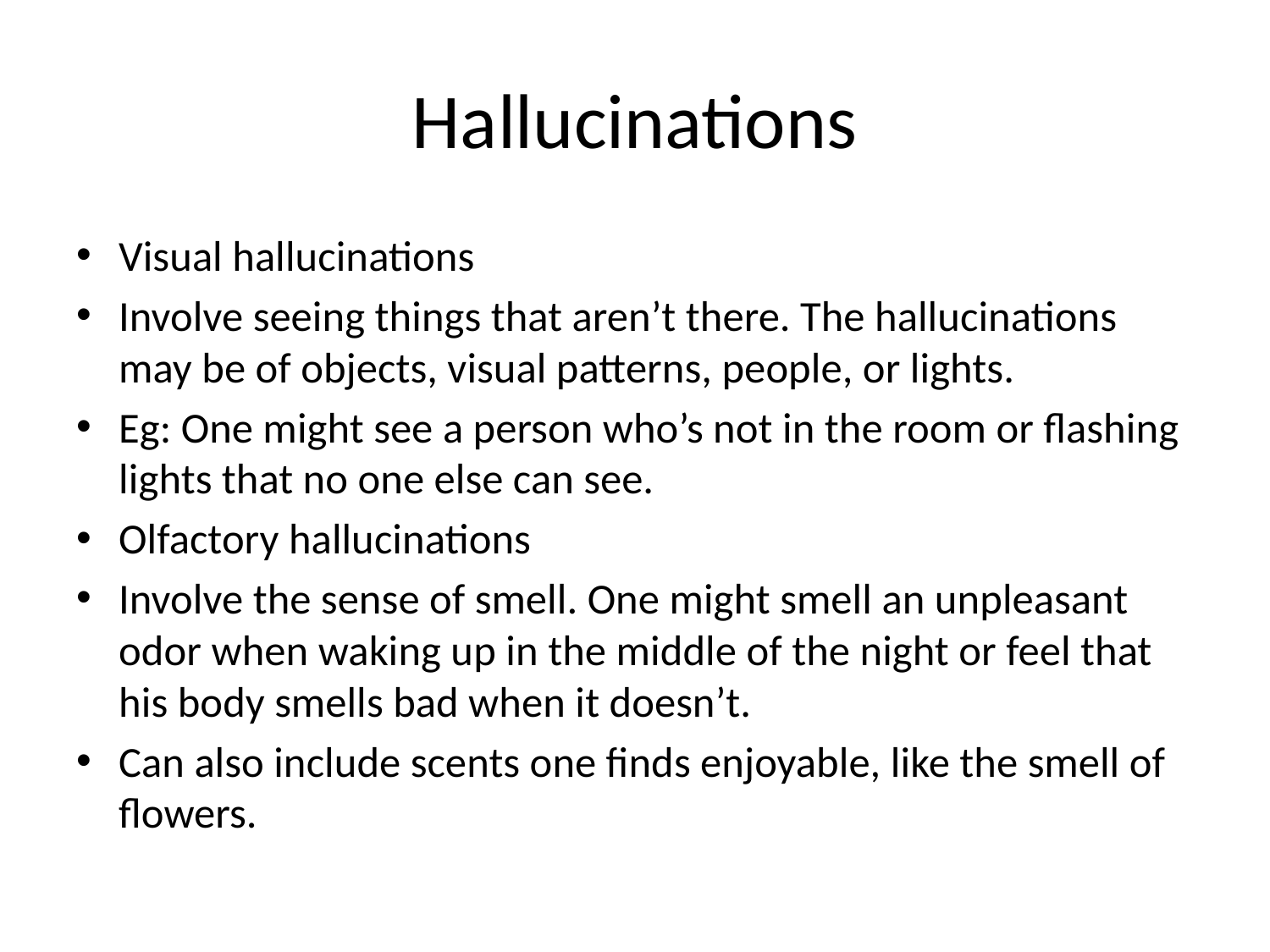

# Hallucinations
Visual hallucinations
Involve seeing things that aren’t there. The hallucinations may be of objects, visual patterns, people, or lights.
Eg: One might see a person who’s not in the room or flashing lights that no one else can see.
Olfactory hallucinations
Involve the sense of smell. One might smell an unpleasant odor when waking up in the middle of the night or feel that his body smells bad when it doesn’t.
Can also include scents one finds enjoyable, like the smell of flowers.